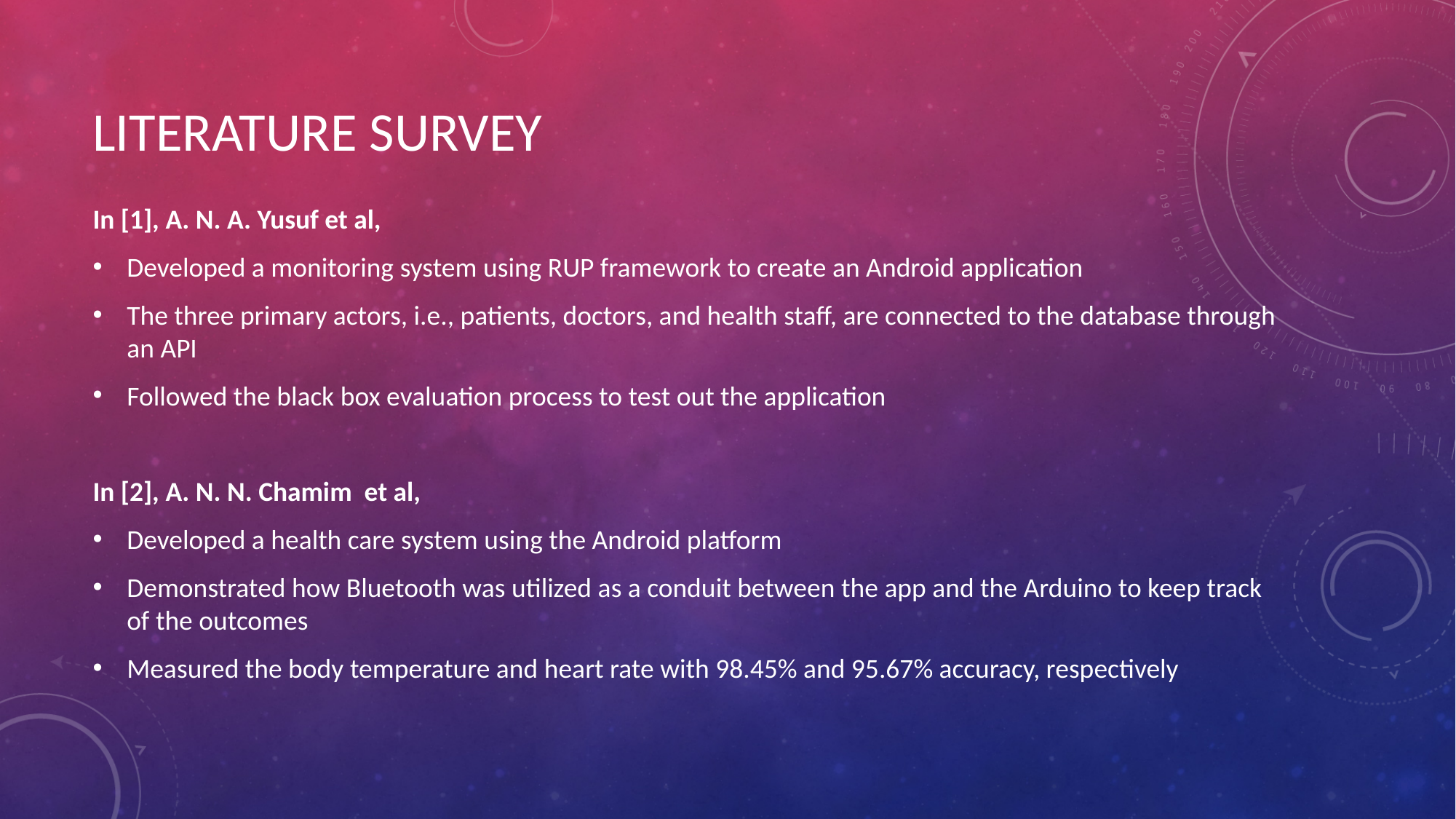

Literature Survey
In [1], A. N. A. Yusuf et al,
Developed a monitoring system using RUP framework to create an Android application
The three primary actors, i.e., patients, doctors, and health staff, are connected to the database through an API
Followed the black box evaluation process to test out the application

In [2], A. N. N. Chamim  et al,
Developed a health care system using the Android platform
Demonstrated how Bluetooth was utilized as a conduit between the app and the Arduino to keep track of the outcomes
Measured the body temperature and heart rate with 98.45% and 95.67% accuracy, respectively